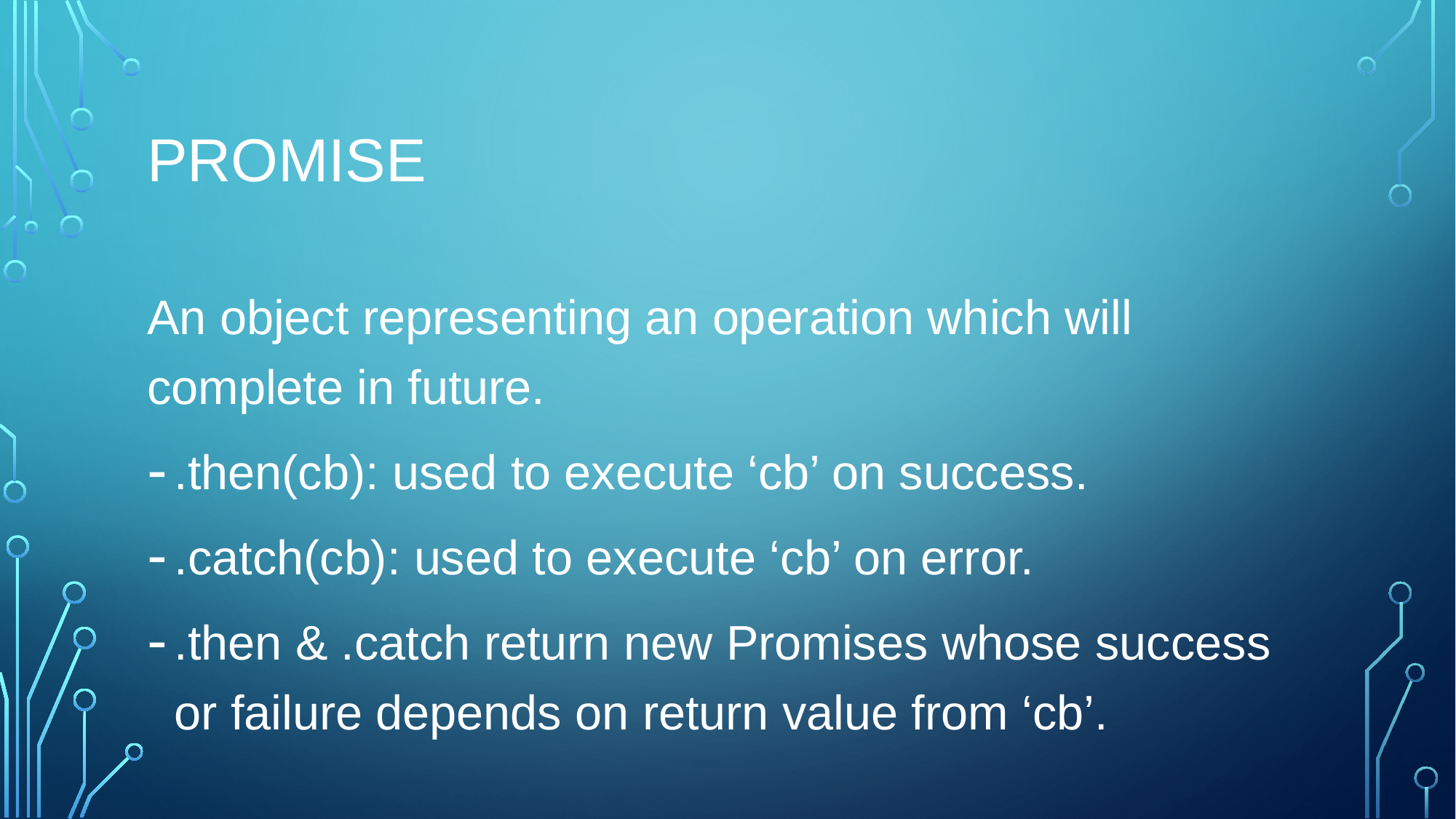

# Promise
An object representing an operation which will complete in future.
.then(cb): used to execute ‘cb’ on success.
.catch(cb): used to execute ‘cb’ on error.
.then & .catch return new Promises whose success or failure depends on return value from ‘cb’.